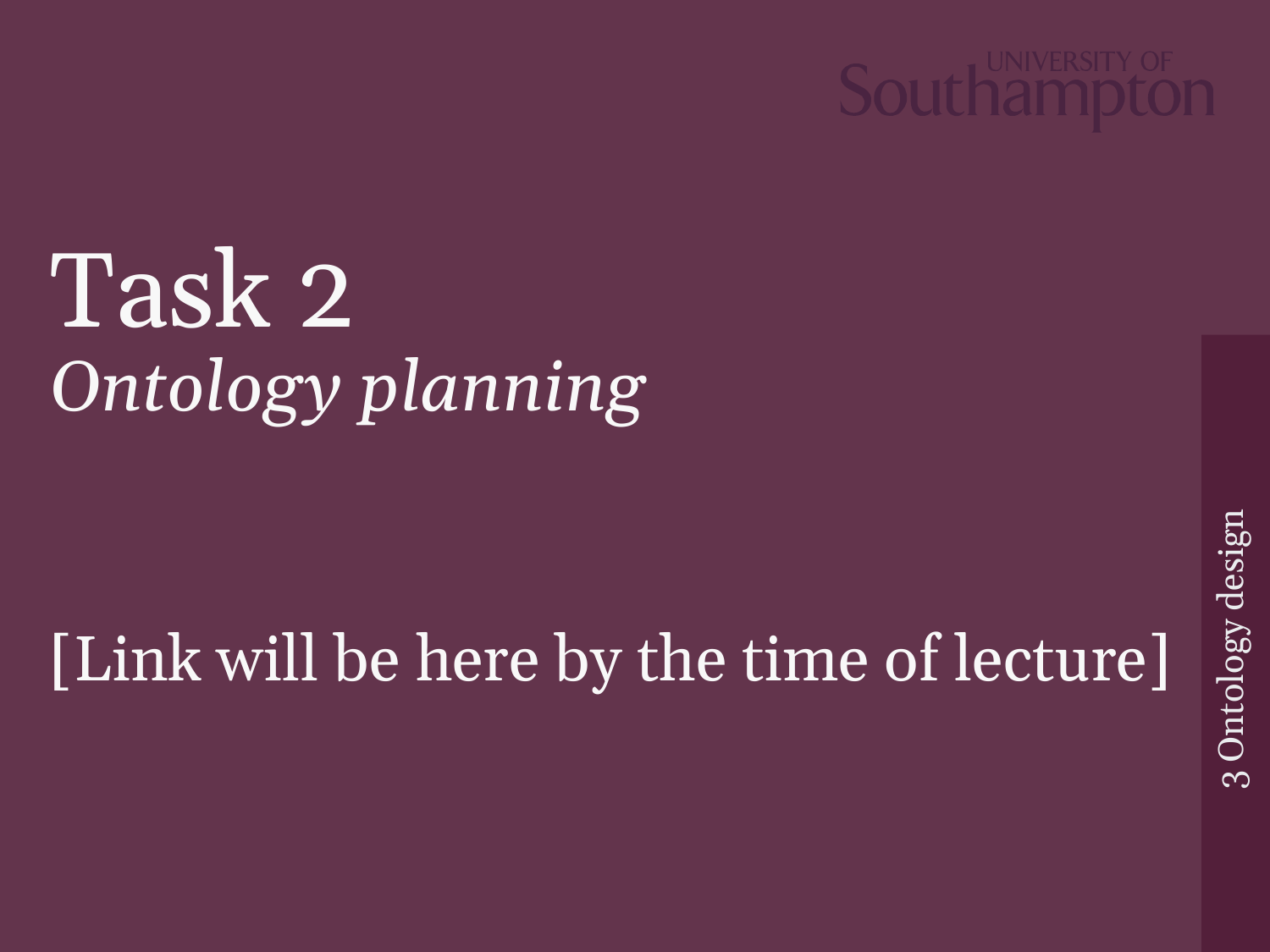

Task 2
Ontology planning
3 Ontology design
[Link will be here by the time of lecture]